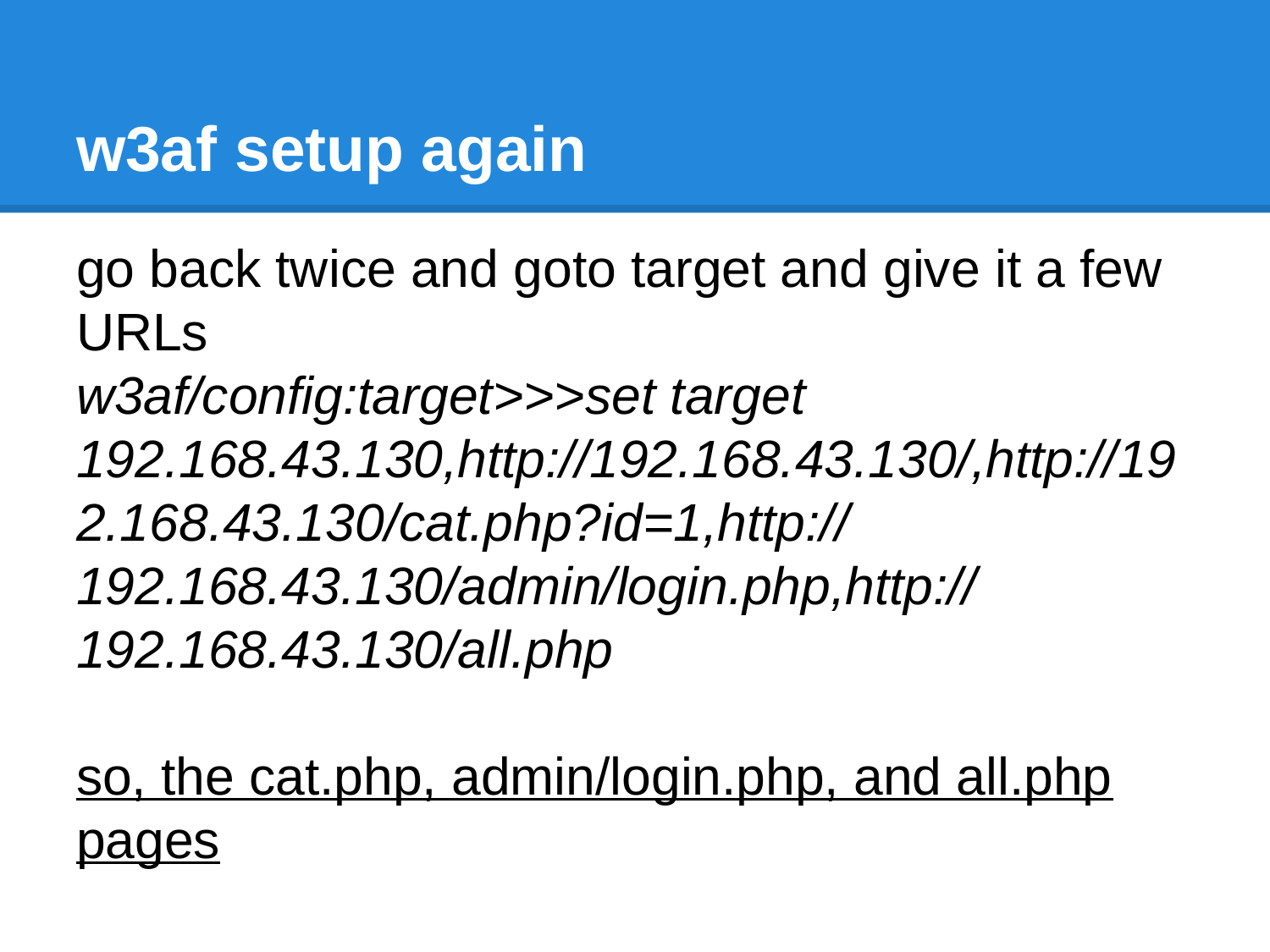

# w3af setup again
go back twice and goto target and give it a few URLs
w3af/config:target>>>set target 192.168.43.130,http://192.168.43.130/,http://192.168.43.130/cat.php?id=1,http://192.168.43.130/admin/login.php,http://192.168.43.130/all.php

so, the cat.php, admin/login.php, and all.php pages